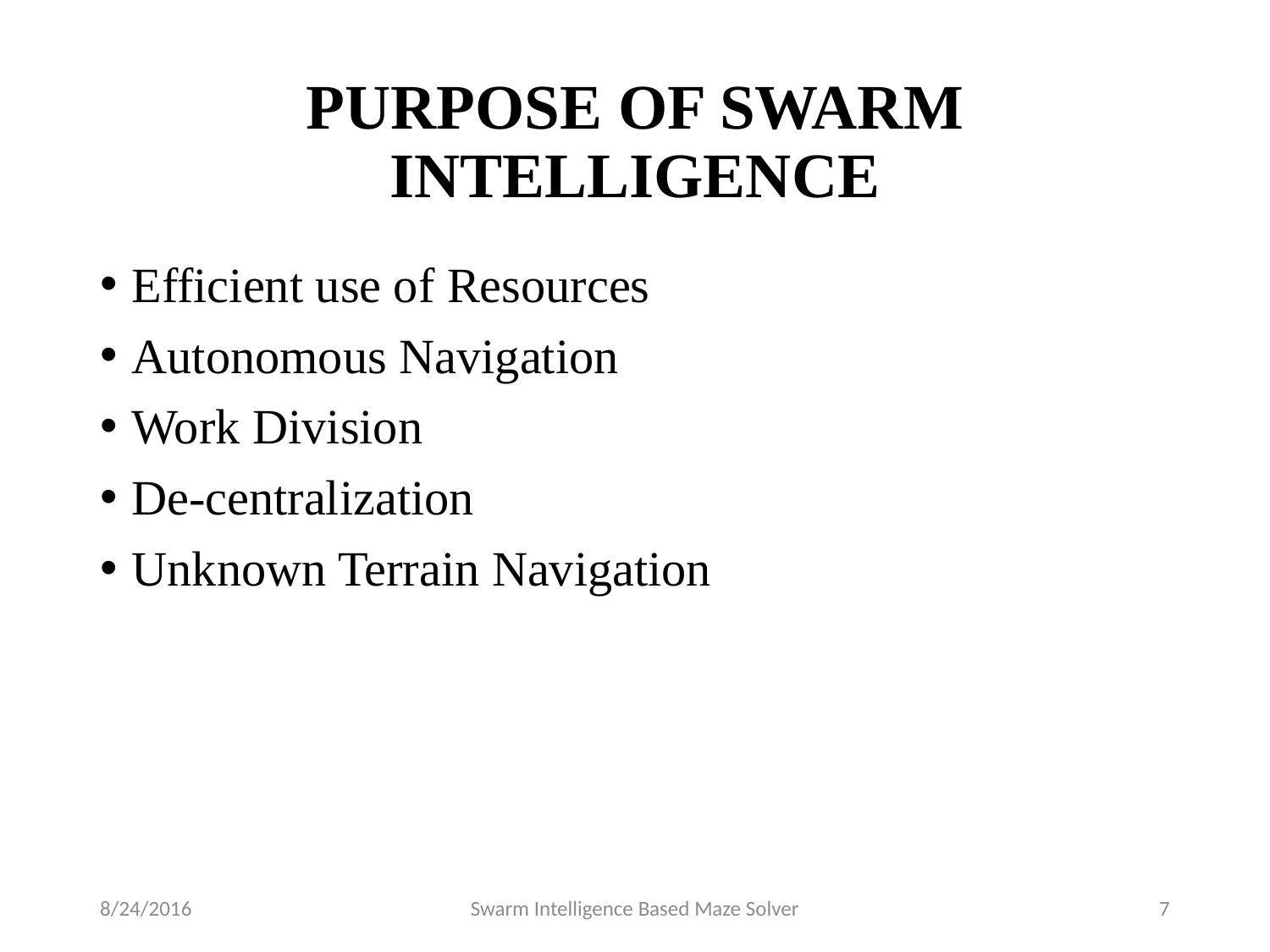

# PURPOSE OF SWARM INTELLIGENCE
Efficient use of Resources
Autonomous Navigation
Work Division
De-centralization
Unknown Terrain Navigation

8/24/2016
Swarm Intelligence Based Maze Solver
7